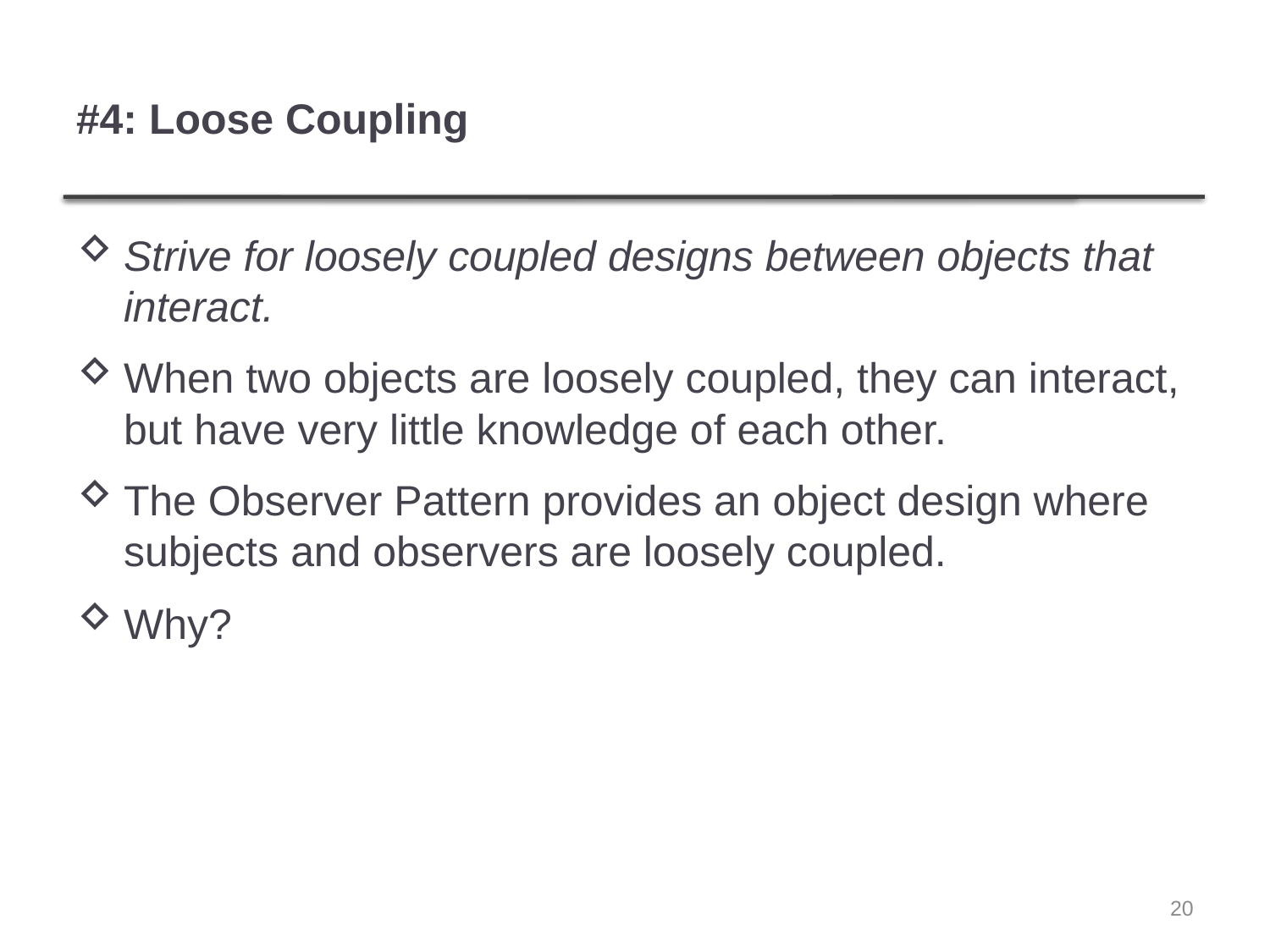

# #4: Loose Coupling
Strive for loosely coupled designs between objects that interact.
When two objects are loosely coupled, they can interact, but have very little knowledge of each other.
The Observer Pattern provides an object design where subjects and observers are loosely coupled.
Why?

20